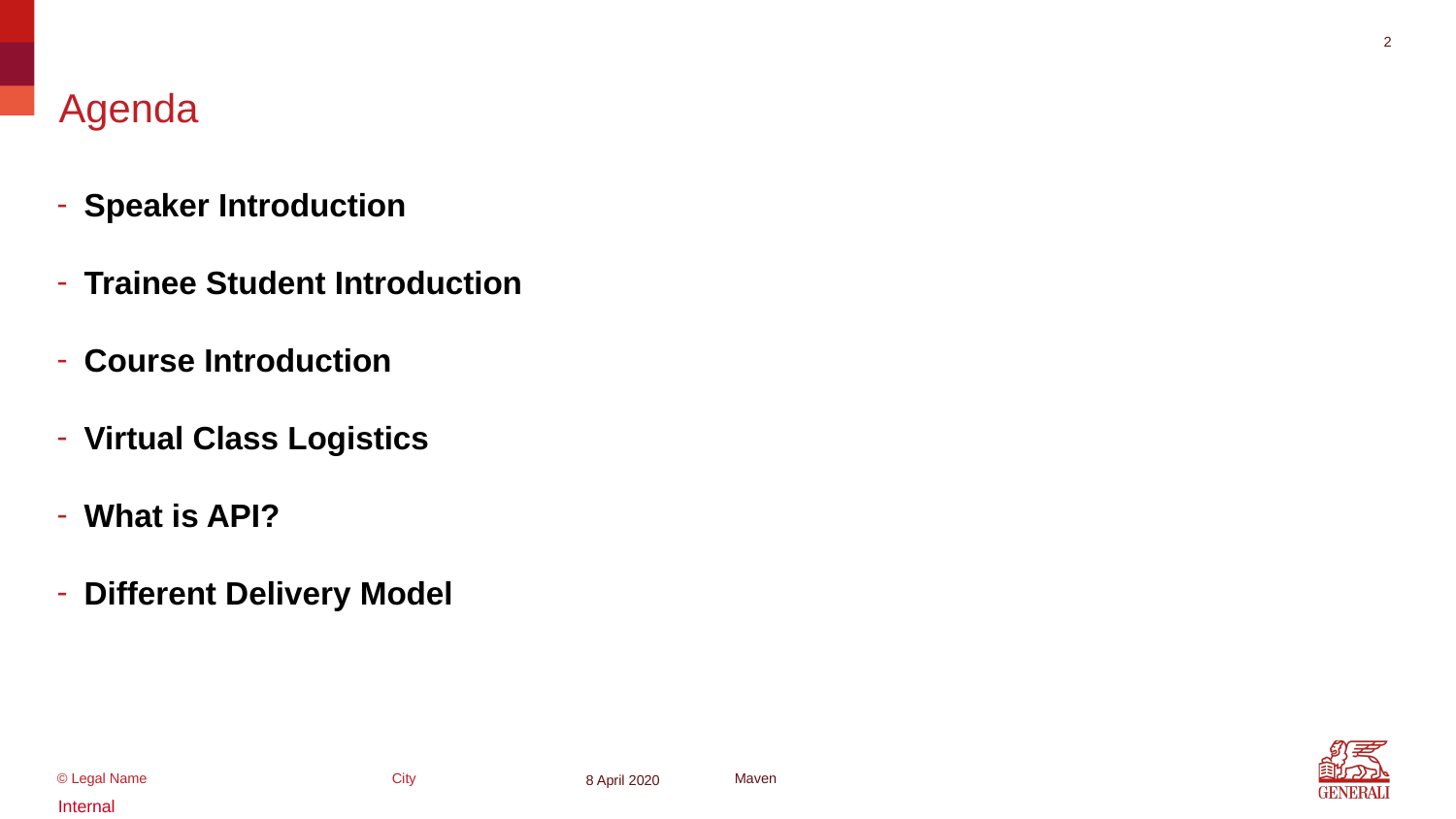

2
Speaker Introduction
Trainee Student Introduction
Course Introduction
Virtual Class Logistics
What is API?
Different Delivery Model
8 April 2020
Maven